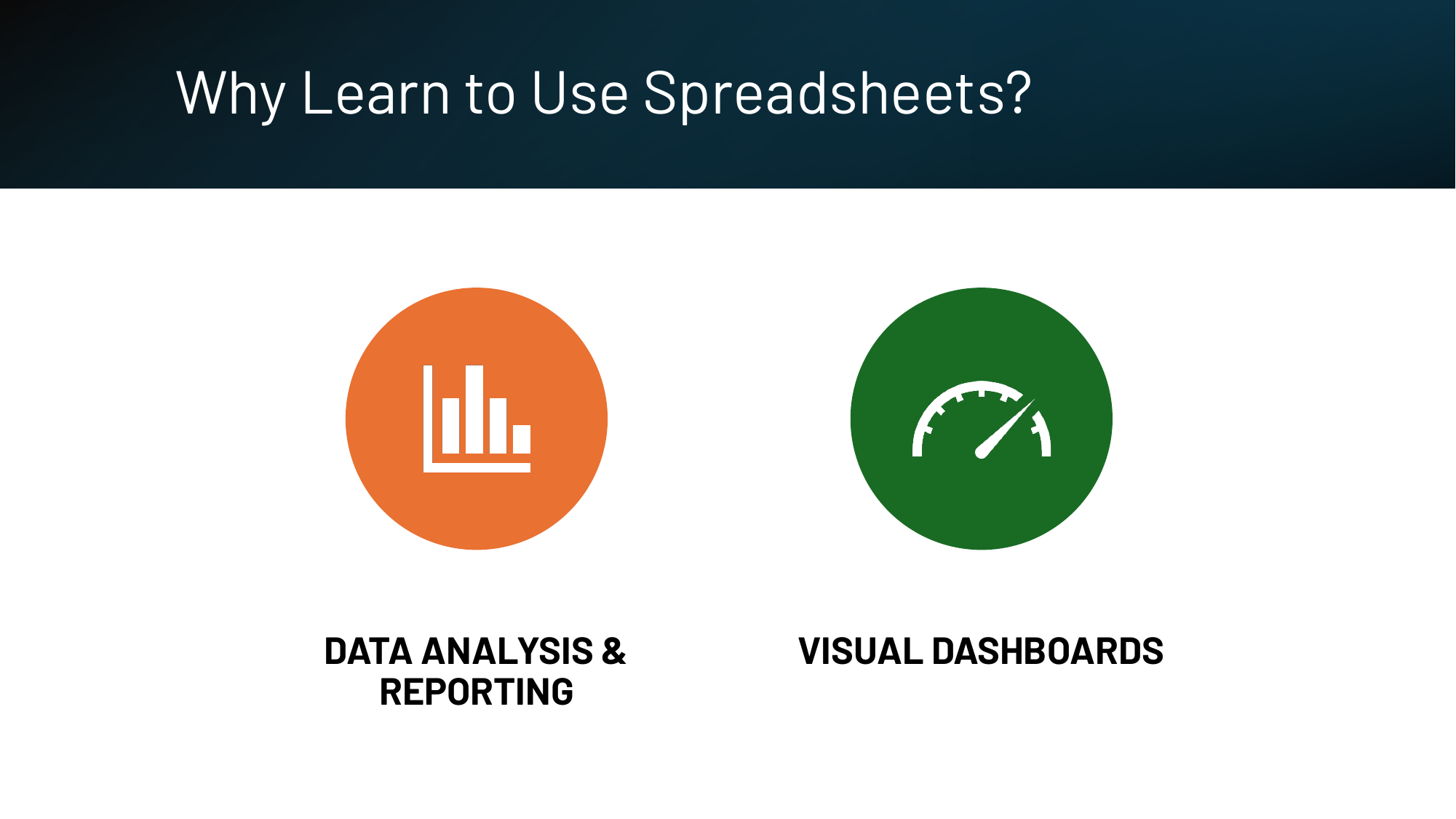

# Why Learn to Use Spreadsheets?
Data Analysis & Reporting
Visual Dashboards